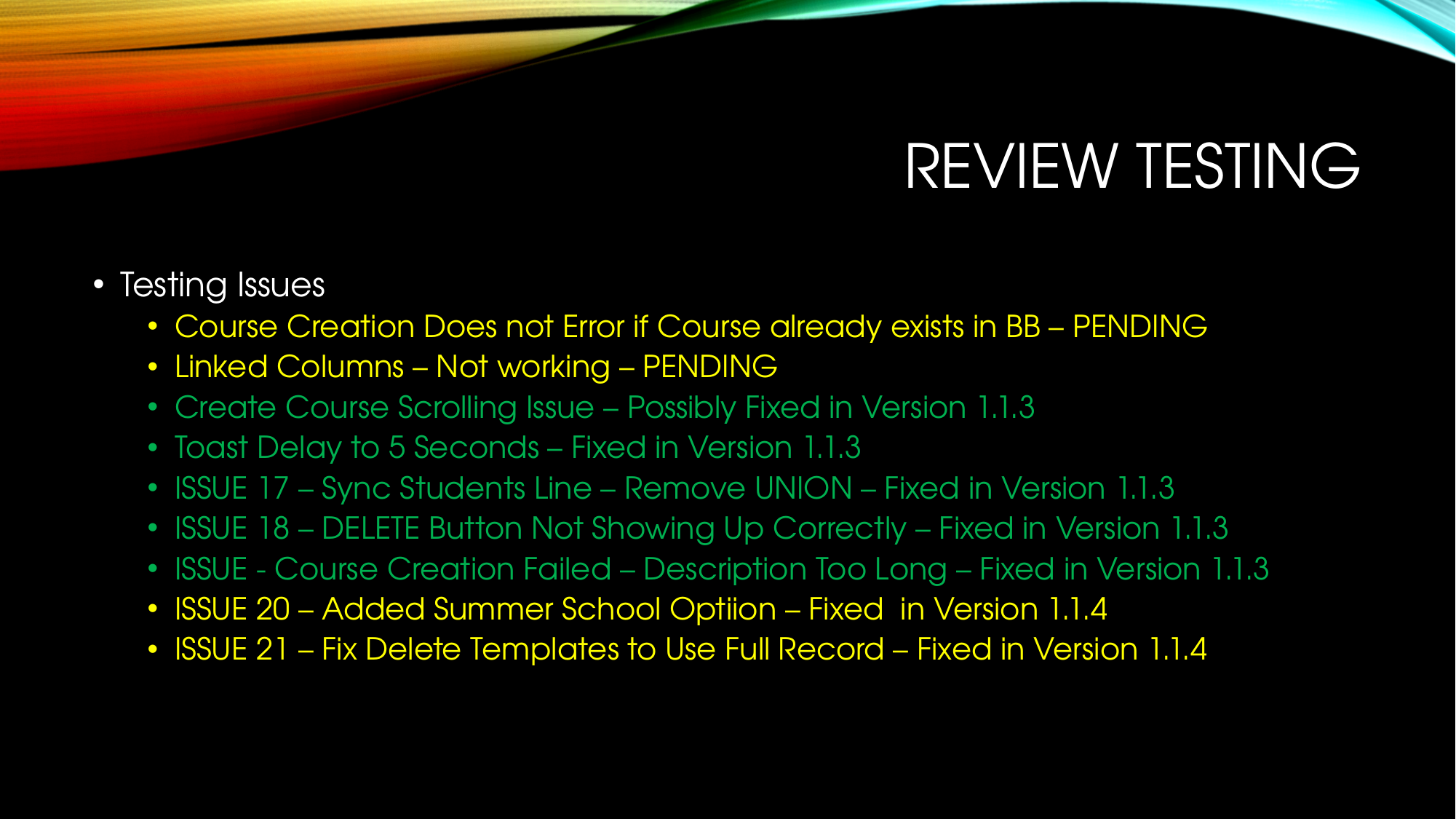

# Review Testing
Testing Issues
Course Creation Does not Error if Course already exists in BB – PENDING
Linked Columns – Not working – PENDING
Create Course Scrolling Issue – Possibly Fixed in Version 1.1.3
Toast Delay to 5 Seconds – Fixed in Version 1.1.3
ISSUE 17 – Sync Students Line – Remove UNION – Fixed in Version 1.1.3
ISSUE 18 – DELETE Button Not Showing Up Correctly – Fixed in Version 1.1.3
ISSUE - Course Creation Failed – Description Too Long – Fixed in Version 1.1.3
ISSUE 20 – Added Summer School Optiion – Fixed  in Version 1.1.4
ISSUE 21 – Fix Delete Templates to Use Full Record – Fixed in Version 1.1.4